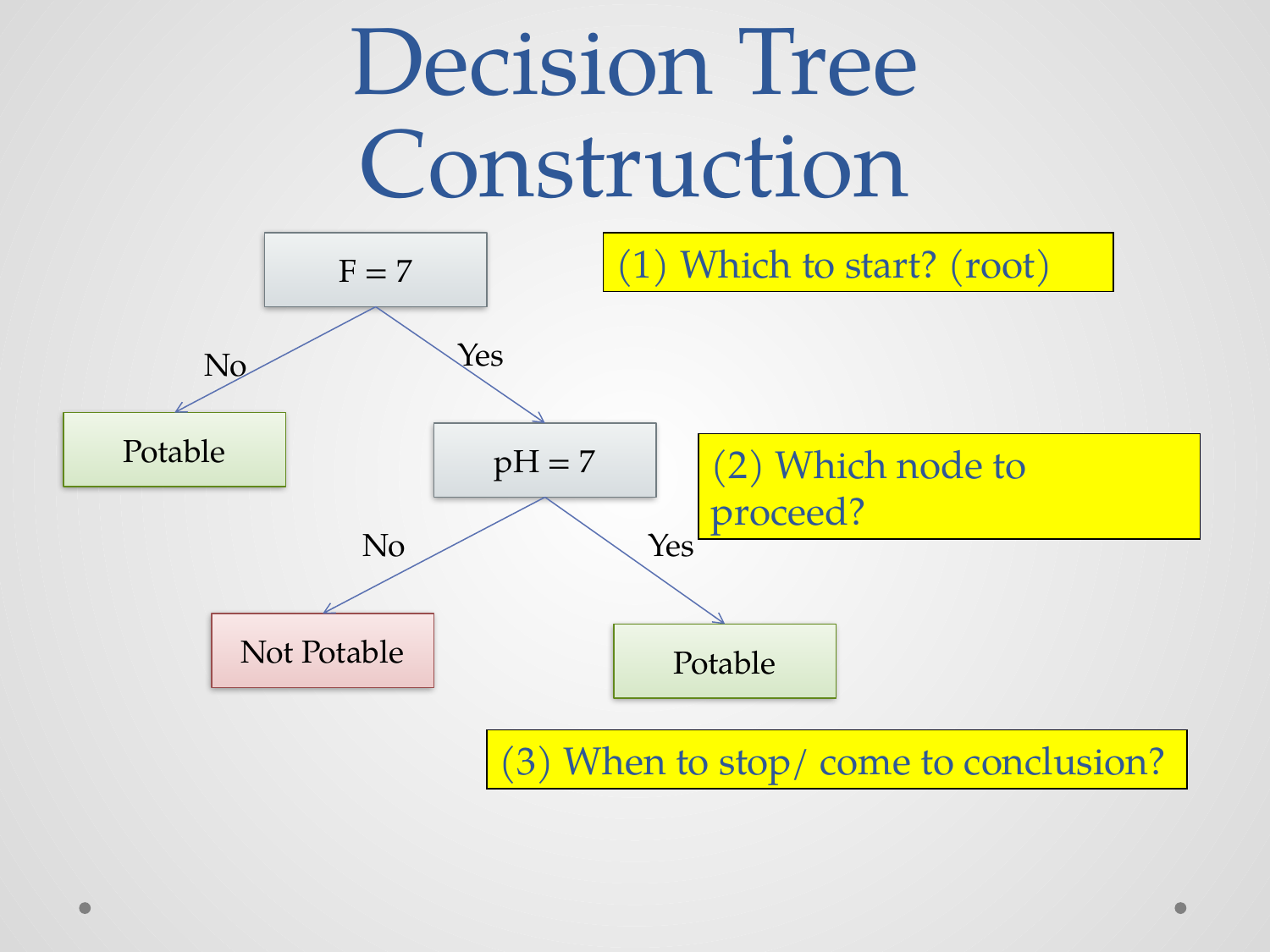

# Decision Tree Construction
F = 7
(1) Which to start? (root)
Yes
No
Potable
pH = 7
(2) Which node to proceed?
No
Yes
Not Potable
Potable
(3) When to stop/ come to conclusion?